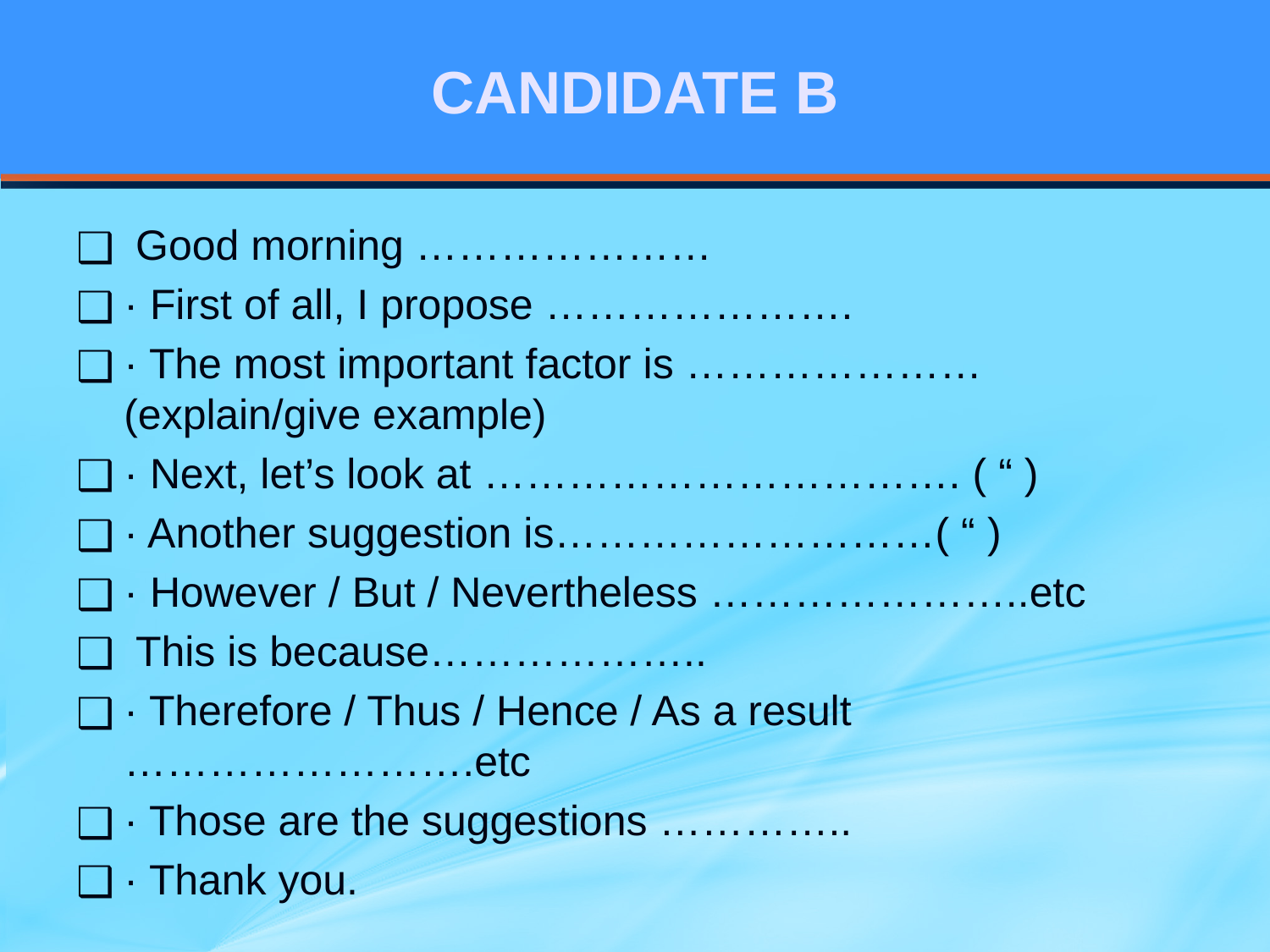

# CANDIDATE B
 Good morning …………………
· First of all, I propose ………………….
· The most important factor is ………………… (explain/give example)
· Next, let’s look at ……………………………. ( “ )
· Another suggestion is………………………( “ )
· However / But / Nevertheless …………………..etc
 This is because………………..
· Therefore / Thus / Hence / As a result …………………….etc
· Those are the suggestions …………..
· Thank you.